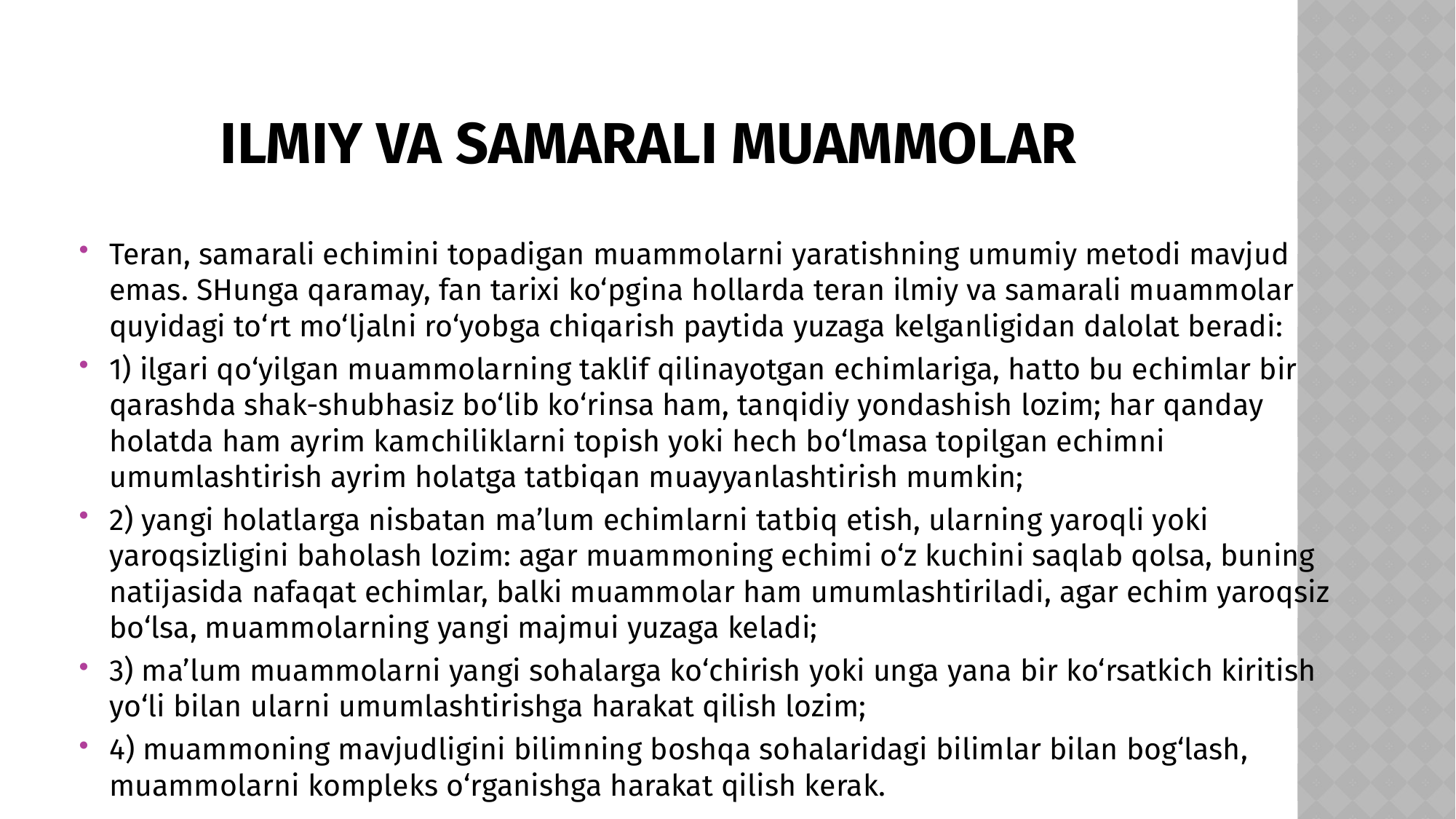

# ilmiy va samarali muammolar
Teran, samarali echimini topadigan muammolarni yaratishning umumiy metodi mavjud emas. SHunga qaramay, fan tarixi ko‘pgina hollarda teran ilmiy va samarali muammolar quyidagi to‘rt mo‘ljalni ro‘yobga chiqarish paytida yuzaga kelganligidan dalolat beradi:
1) ilgari qo‘yilgan muammolarning taklif qilinayotgan echimlariga, hatto bu echimlar bir qarashda shak-shubhasiz bo‘lib ko‘rinsa ham, tanqidiy yondashish lozim; har qanday holatda ham ayrim kamchiliklarni topish yoki hech bo‘lmasa topilgan echimni umumlashtirish ayrim holatga tatbiqan muayyanlashtirish mumkin;
2) yangi holatlarga nisbatan ma’lum echimlarni tatbiq etish, ularning yaroqli yoki yaroqsizligini baholash lozim: agar muammoning echimi o‘z kuchini saqlab qolsa, buning natijasida nafaqat echimlar, balki muammolar ham umumlashtiriladi, agar echim yaroqsiz bo‘lsa, muammolarning yangi majmui yuzaga keladi;
3) ma’lum muammolarni yangi sohalarga ko‘chirish yoki unga yana bir ko‘rsatkich kiritish yo‘li bilan ularni umumlashtirishga harakat qilish lozim;
4) muammoning mavjudligini bilimning boshqa sohalaridagi bilimlar bilan bog‘lash, muammolarni kompleks o‘rganishga harakat qilish kerak.